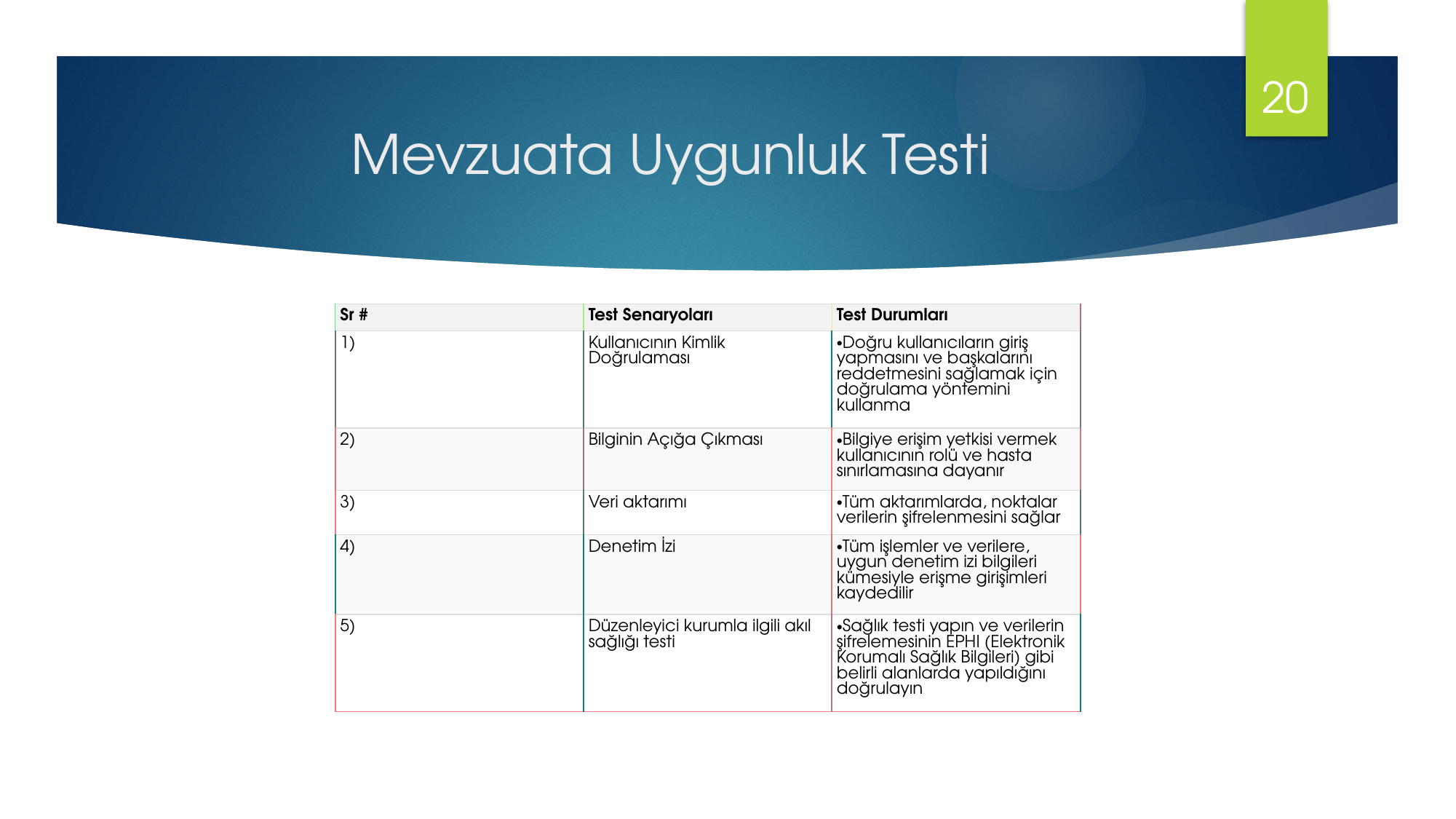

20
# Mevzuata Uygunluk Testi
| Sr # | Test Senaryoları | Test Durumları |
| --- | --- | --- |
| 1) | Kullanıcının Kimlik Doğrulaması | Doğru kullanıcıların giriş yapmasını ve başkalarını reddetmesini sağlamak için doğrulama yöntemini kullanma |
| 2) | Bilginin Açığa Çıkması | Bilgiye erişim yetkisi vermek kullanıcının rolü ve hasta sınırlamasına dayanır |
| 3) | Veri aktarımı | Tüm aktarımlarda, noktalar verilerin şifrelenmesini sağlar |
| 4) | Denetim İzi | Tüm işlemler ve verilere, uygun denetim izi bilgileri kümesiyle erişme girişimleri kaydedilir |
| 5) | Düzenleyici kurumla ilgili akıl sağlığı testi | Sağlık testi yapın ve verilerin şifrelemesinin EPHI (Elektronik Korumalı Sağlık Bilgileri) gibi belirli alanlarda yapıldığını doğrulayın |